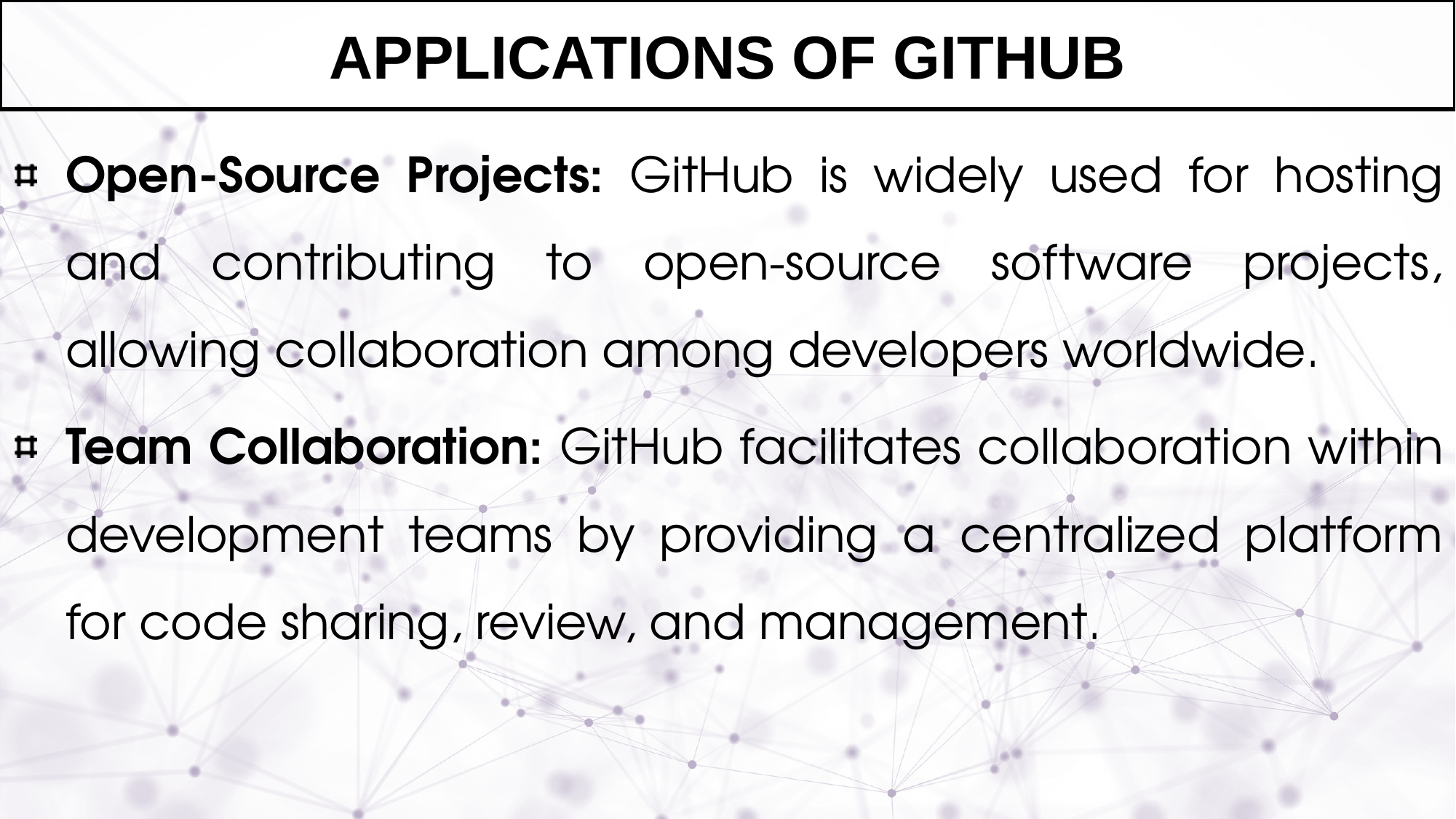

# Applications of GitHub
Open-Source Projects: GitHub is widely used for hosting and contributing to open-source software projects, allowing collaboration among developers worldwide.
Team Collaboration: GitHub facilitates collaboration within development teams by providing a centralized platform for code sharing, review, and management.